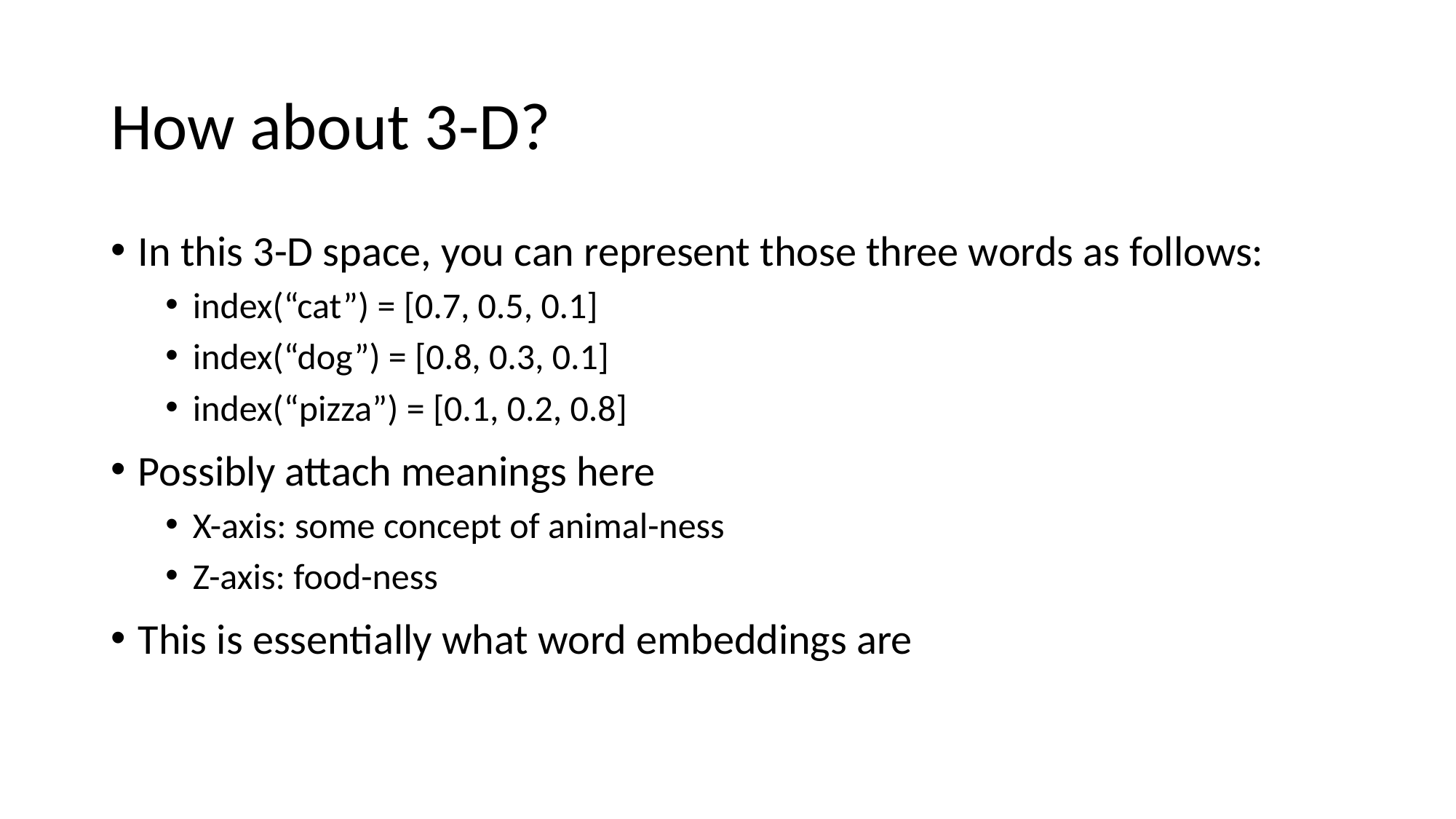

# How about 3-D?
In this 3-D space, you can represent those three words as follows:
index(“cat”) = [0.7, 0.5, 0.1]
index(“dog”) = [0.8, 0.3, 0.1]
index(“pizza”) = [0.1, 0.2, 0.8]
Possibly attach meanings here
X-axis: some concept of animal-ness
Z-axis: food-ness
This is essentially what word embeddings are